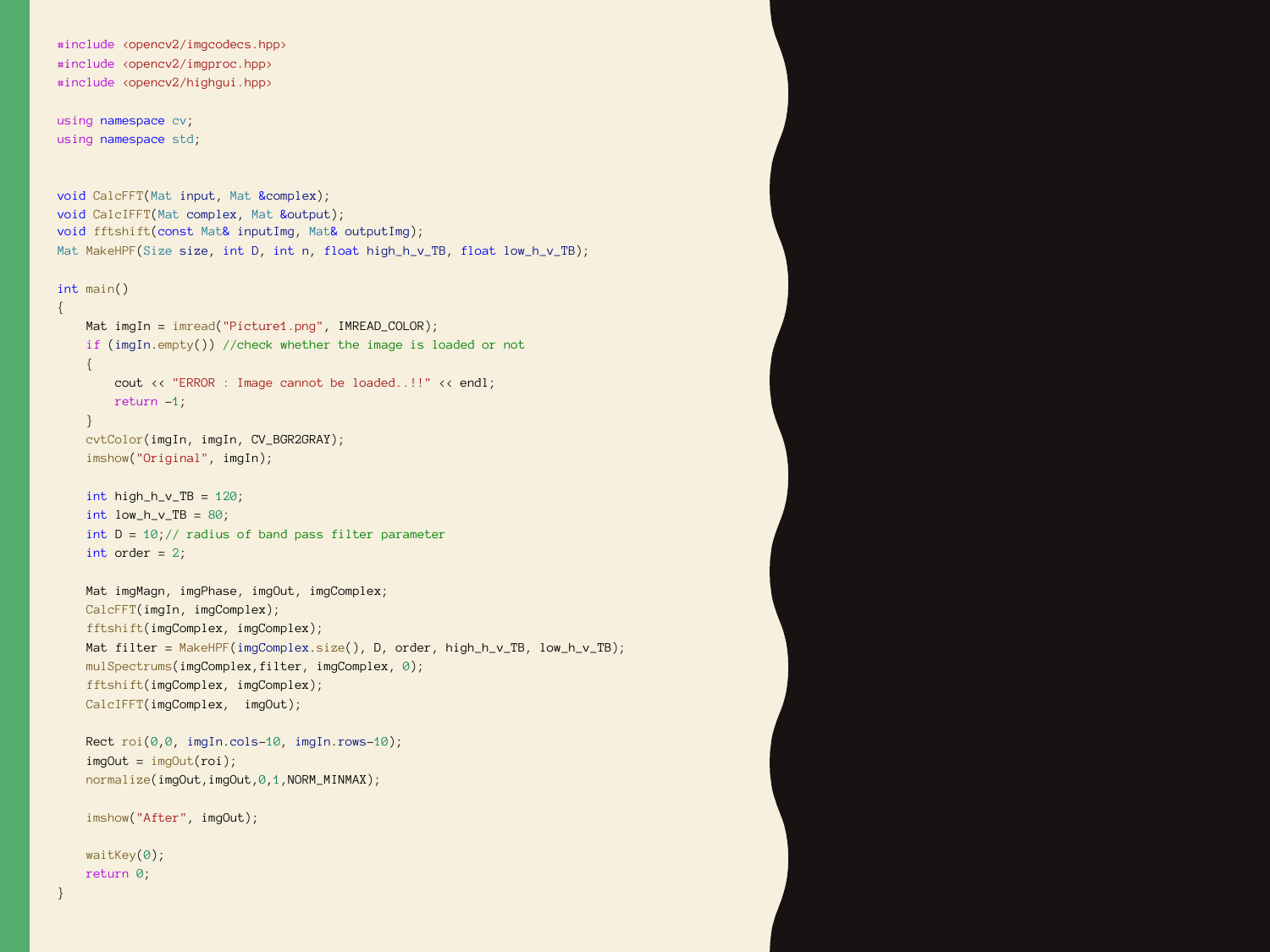

#include <opencv2/imgcodecs.hpp>
#include <opencv2/imgproc.hpp>
#include <opencv2/highgui.hpp>
using namespace cv;
using namespace std;
void CalcFFT(Mat input, Mat &complex);
void CalcIFFT(Mat complex, Mat &output);
void fftshift(const Mat& inputImg, Mat& outputImg);
Mat MakeHPF(Size size, int D, int n, float high_h_v_TB, float low_h_v_TB);
int main()
{
    Mat imgIn = imread("Picture1.png", IMREAD_COLOR);
    if (imgIn.empty()) //check whether the image is loaded or not
    {
        cout << "ERROR : Image cannot be loaded..!!" << endl;
        return -1;
    }
    cvtColor(imgIn, imgIn, CV_BGR2GRAY);
    imshow("Original", imgIn);
    int high_h_v_TB = 120;
    int low_h_v_TB = 80;
    int D = 10;// radius of band pass filter parameter
    int order = 2;
    Mat imgMagn, imgPhase, imgOut, imgComplex;
    CalcFFT(imgIn, imgComplex);
    fftshift(imgComplex, imgComplex);
    Mat filter = MakeHPF(imgComplex.size(), D, order, high_h_v_TB, low_h_v_TB);
    mulSpectrums(imgComplex,filter, imgComplex, 0);
    fftshift(imgComplex, imgComplex);
    CalcIFFT(imgComplex,  imgOut);
    Rect roi(0,0, imgIn.cols-10, imgIn.rows-10);
    imgOut = imgOut(roi);
    normalize(imgOut,imgOut,0,1,NORM_MINMAX);
    imshow("After", imgOut);
    waitKey(0);
    return 0;
}

#